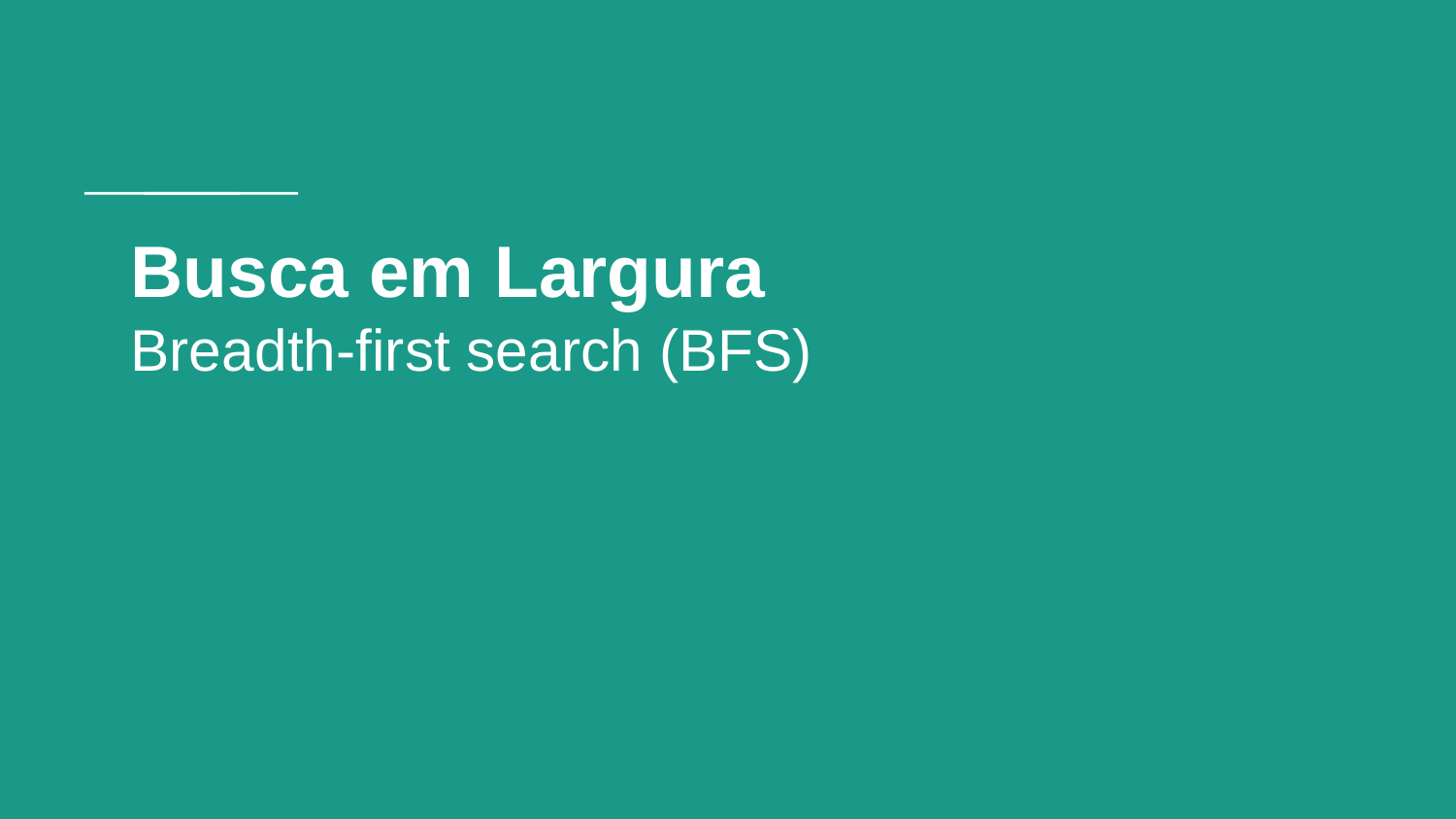

# Busca em Largura
Breadth-first search (BFS)